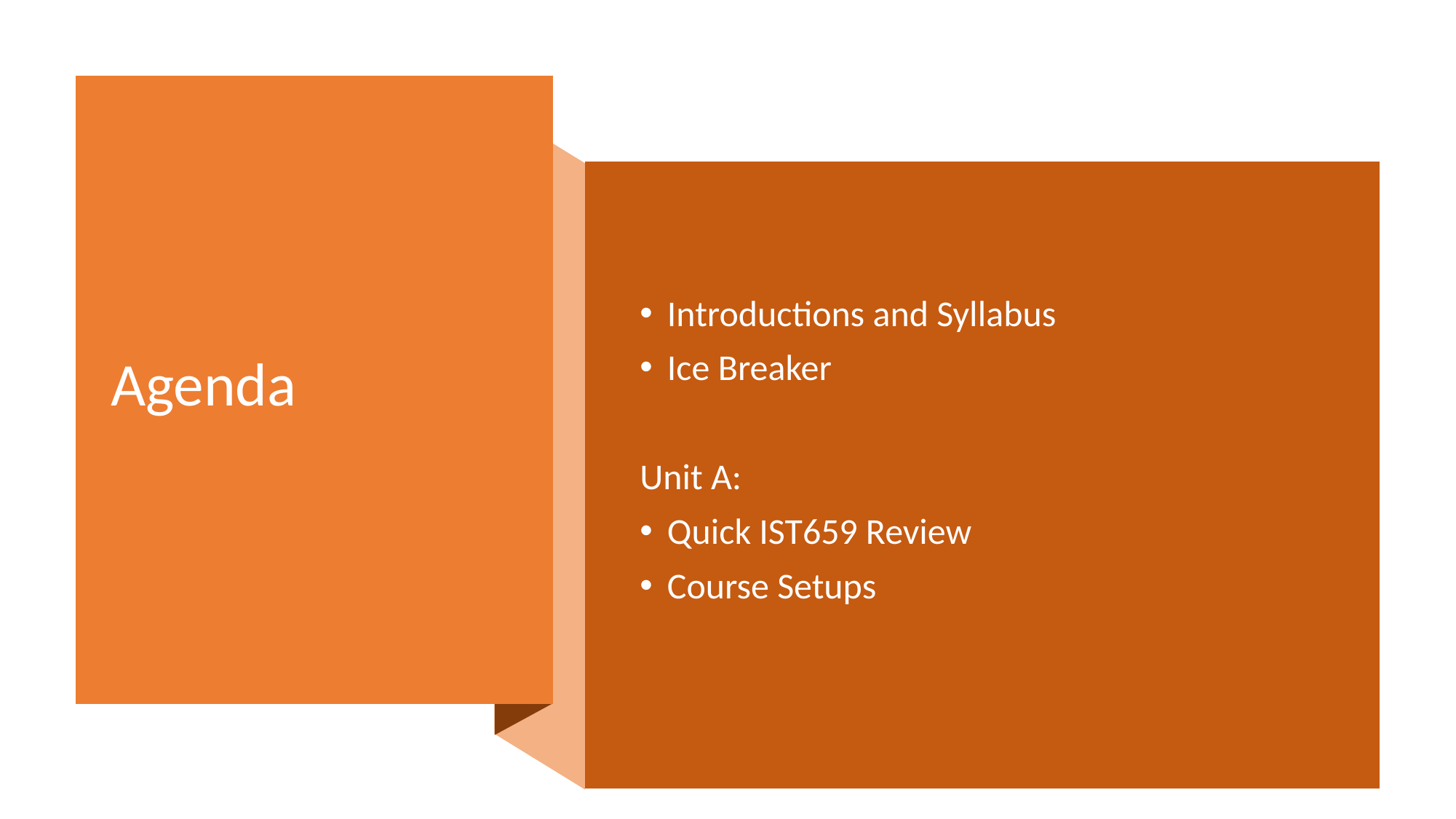

# Agenda
Introductions and Syllabus
Ice Breaker

Unit A:
Quick IST659 Review
Course Setups